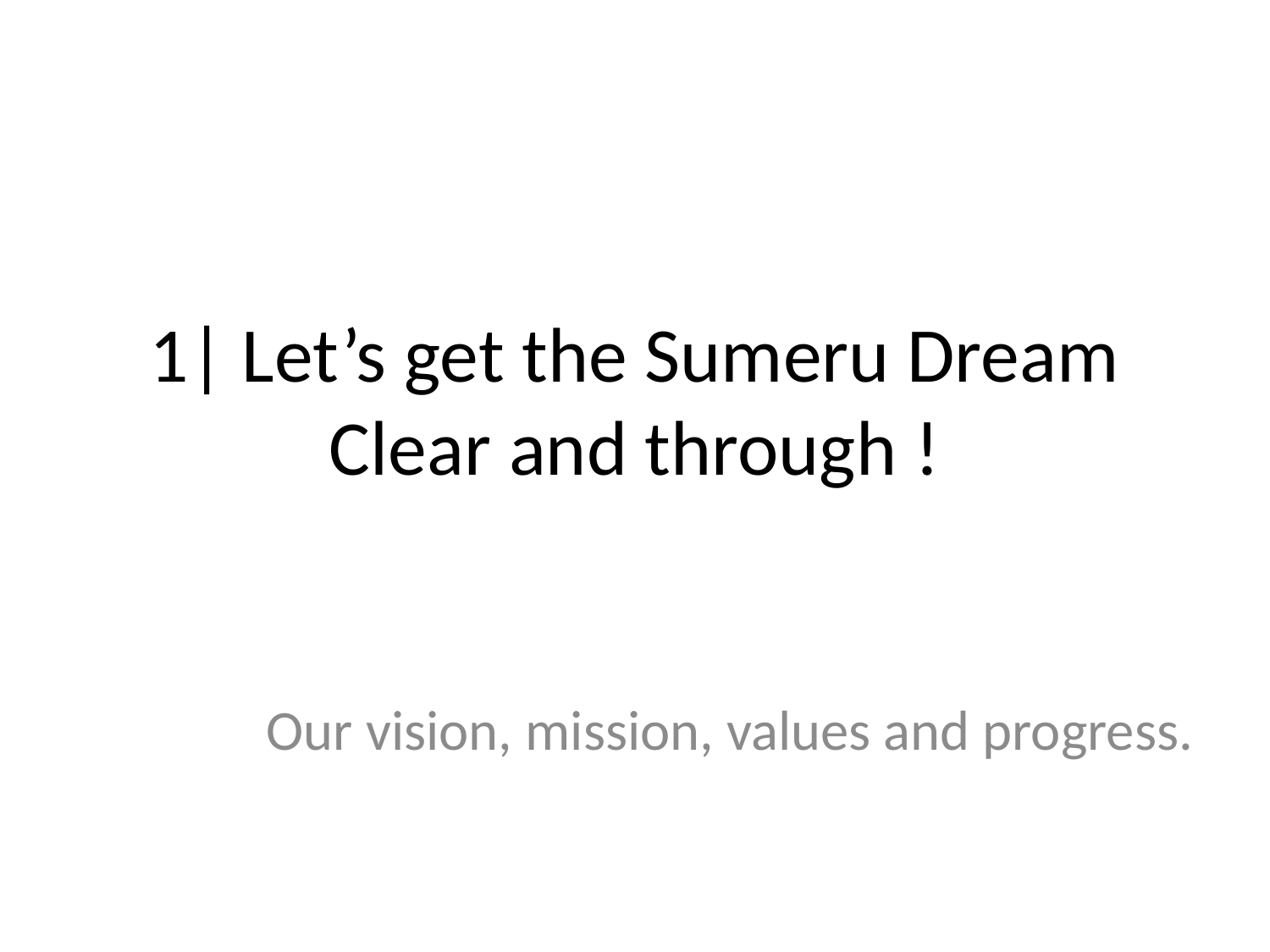

# 1| Let’s get the Sumeru Dream Clear and through !
Our vision, mission, values and progress.